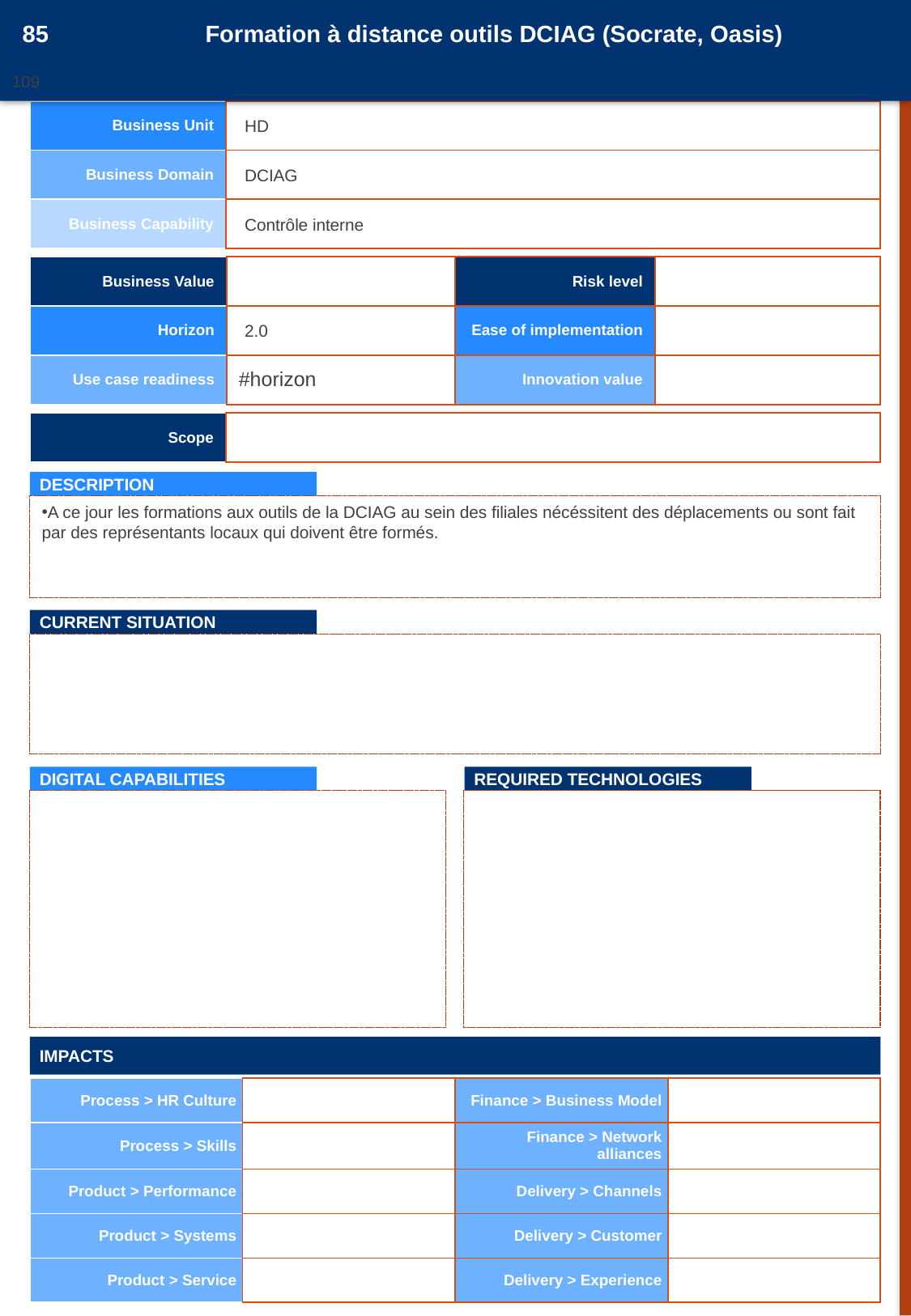

85
Formation à distance outils DCIAG (Socrate, Oasis)
109
20161050

| Business Unit |  |
| --- | --- |
| Business Domain |  |
| Business Capability |  |
HD
DCIAG
Contrôle interne
| Business Value |  | Risk level |  |
| --- | --- | --- | --- |
| Horizon |  | Ease of implementation |  |
| Use case readiness | #horizon | Innovation value |  |

2.0

| Scope |  |
| --- | --- |

DESCRIPTION
A ce jour les formations aux outils de la DCIAG au sein des filiales nécéssitent des déplacements ou sont fait par des représentants locaux qui doivent être formés.
CURRENT SITUATION

DIGITAL CAPABILITIES
REQUIRED TECHNOLOGIES

IMPACTS

| Process > HR Culture |  | Finance > Business Model |  |
| --- | --- | --- | --- |
| Process > Skills |  | Finance > Network alliances |  |
| Product > Performance |  | Delivery > Channels |  |
| Product > Systems |  | Delivery > Customer |  |
| Product > Service |  | Delivery > Experience |  |